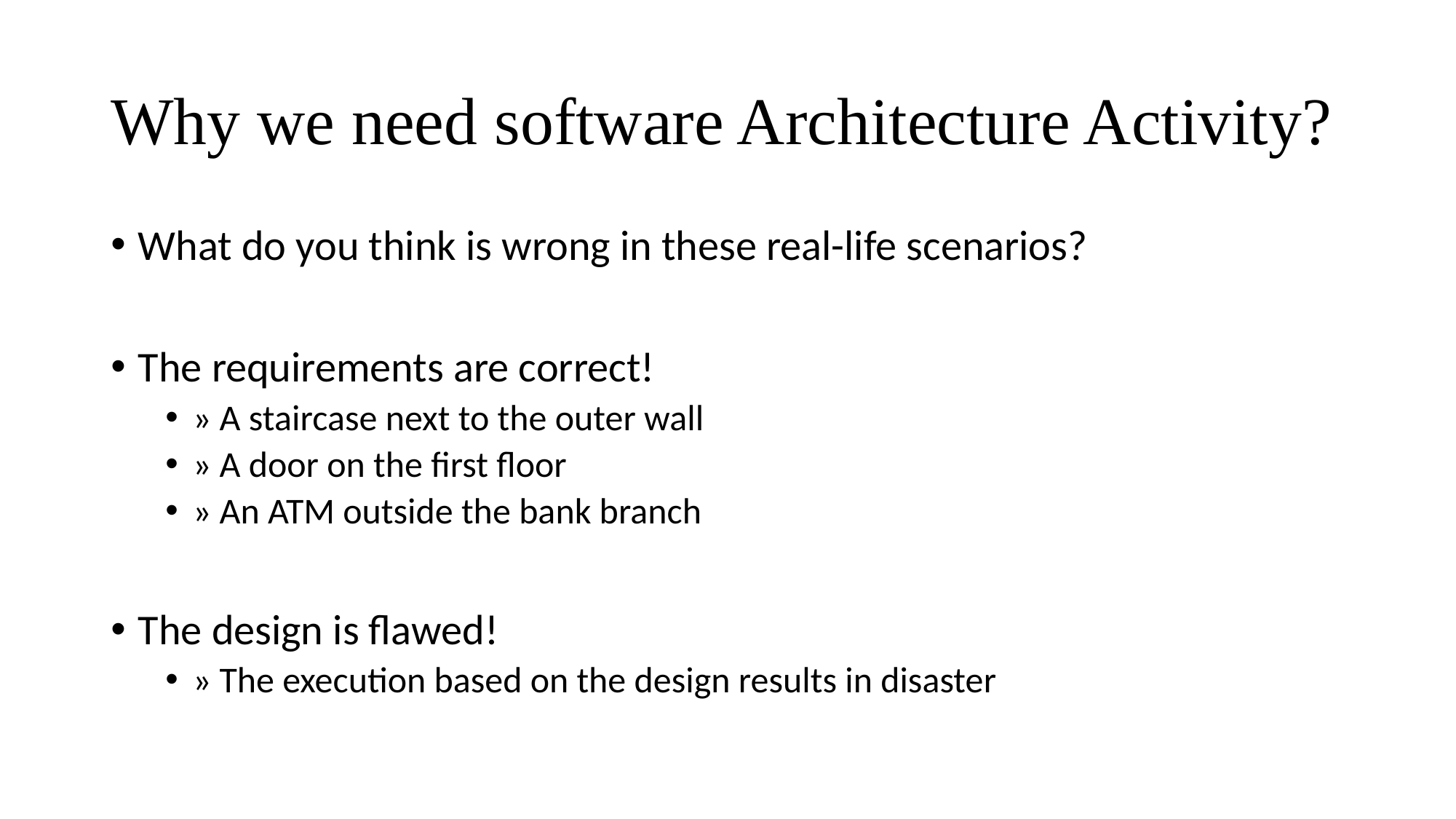

# Why we need software Architecture Activity?
What do you think is wrong in these real-life scenarios?

The requirements are correct!
» A staircase next to the outer wall
» A door on the first floor
» An ATM outside the bank branch

The design is flawed!
» The execution based on the design results in disaster